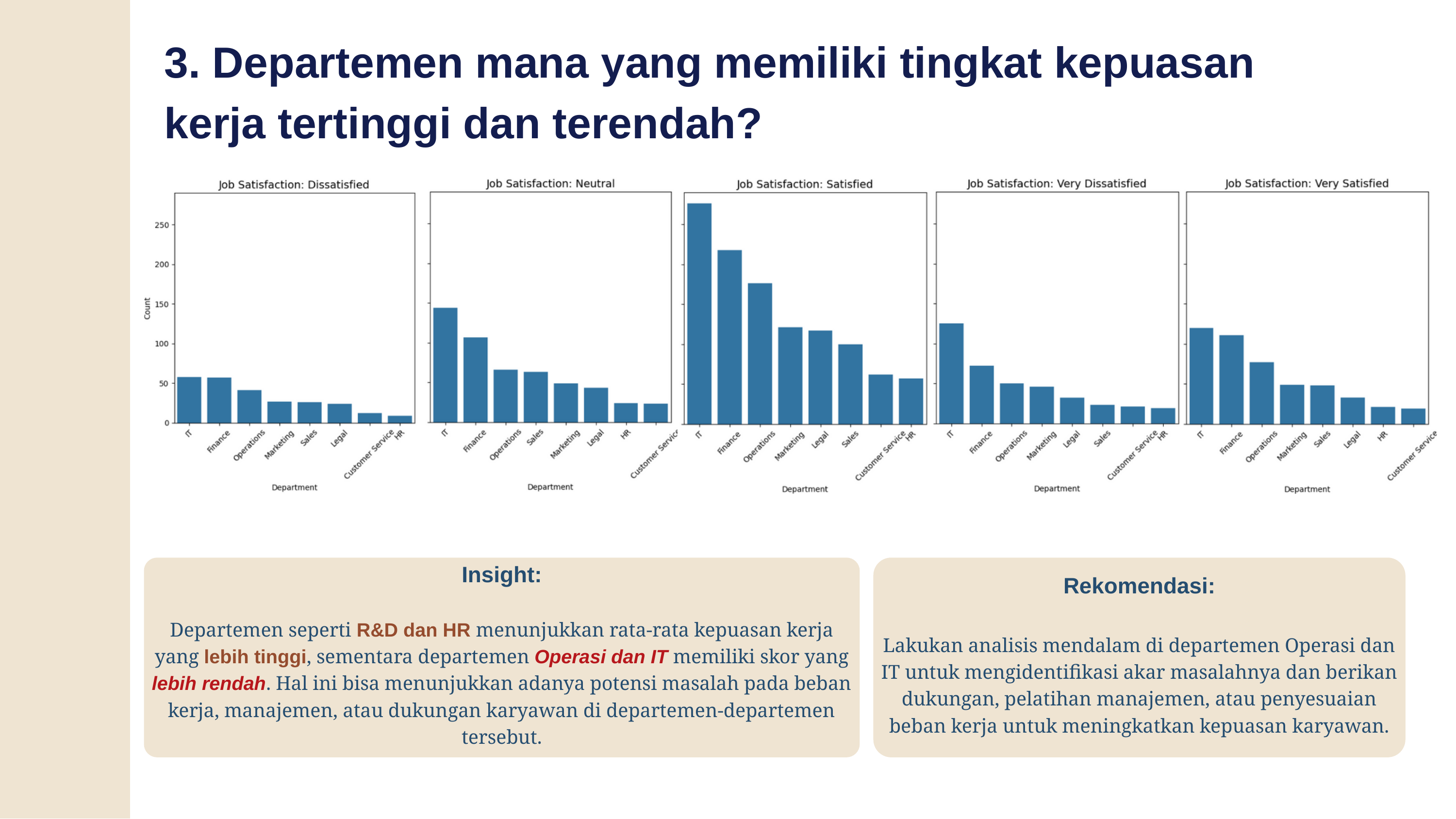

3. Departemen mana yang memiliki tingkat kepuasan kerja tertinggi dan terendah?

Insight:

Departemen seperti R&D dan HR menunjukkan rata-rata kepuasan kerja yang lebih tinggi, sementara departemen Operasi dan IT memiliki skor yang lebih rendah. Hal ini bisa menunjukkan adanya potensi masalah pada beban kerja, manajemen, atau dukungan karyawan di departemen-departemen tersebut.

Rekomendasi:

Lakukan analisis mendalam di departemen Operasi dan IT untuk mengidentifikasi akar masalahnya dan berikan dukungan, pelatihan manajemen, atau penyesuaian beban kerja untuk meningkatkan kepuasan karyawan.